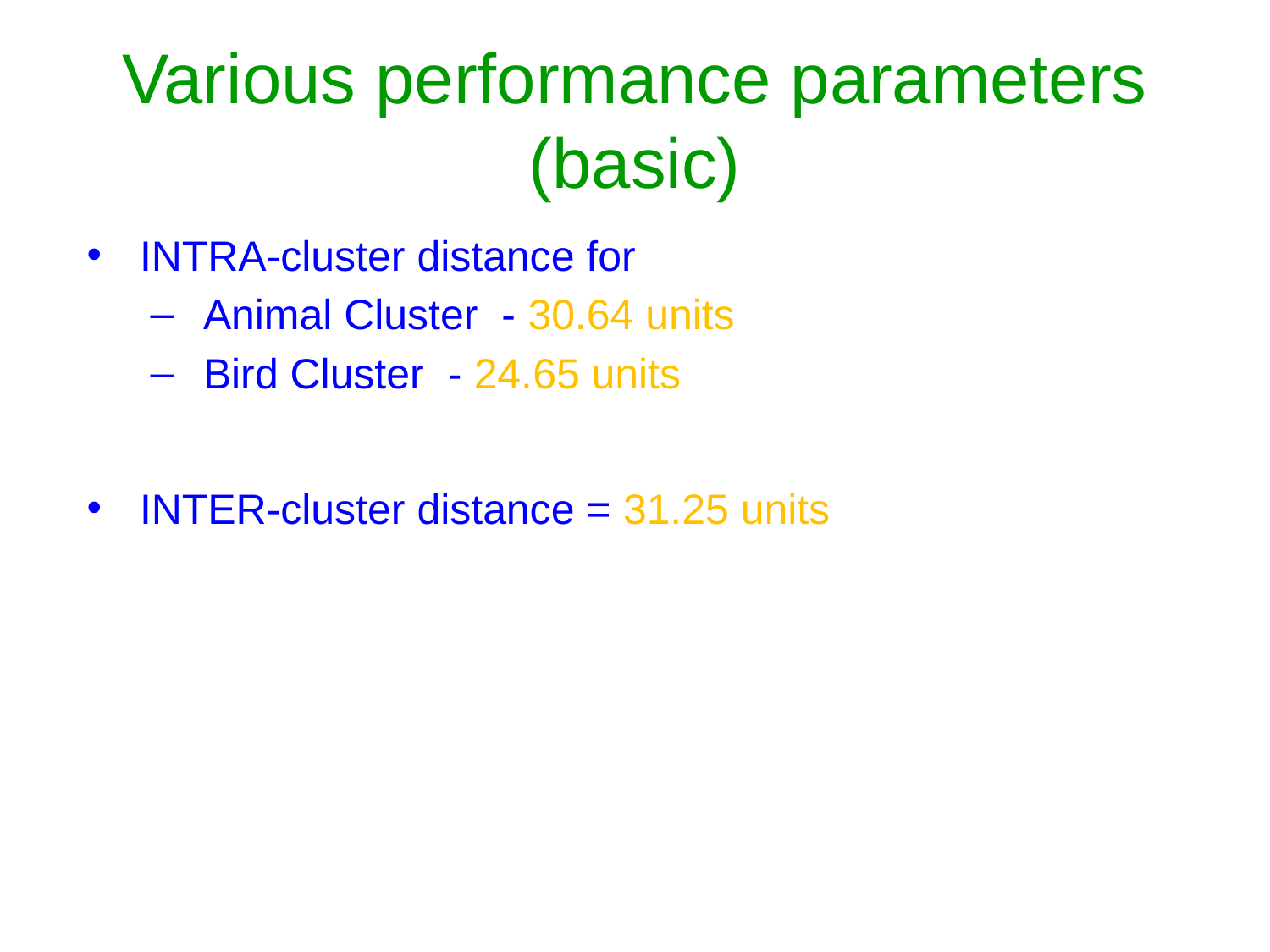

# Various performance parameters (basic)
INTRA-cluster distance for
Animal Cluster  - 30.64 units
Bird Cluster  - 24.65 units

INTER-cluster distance = 31.25 units